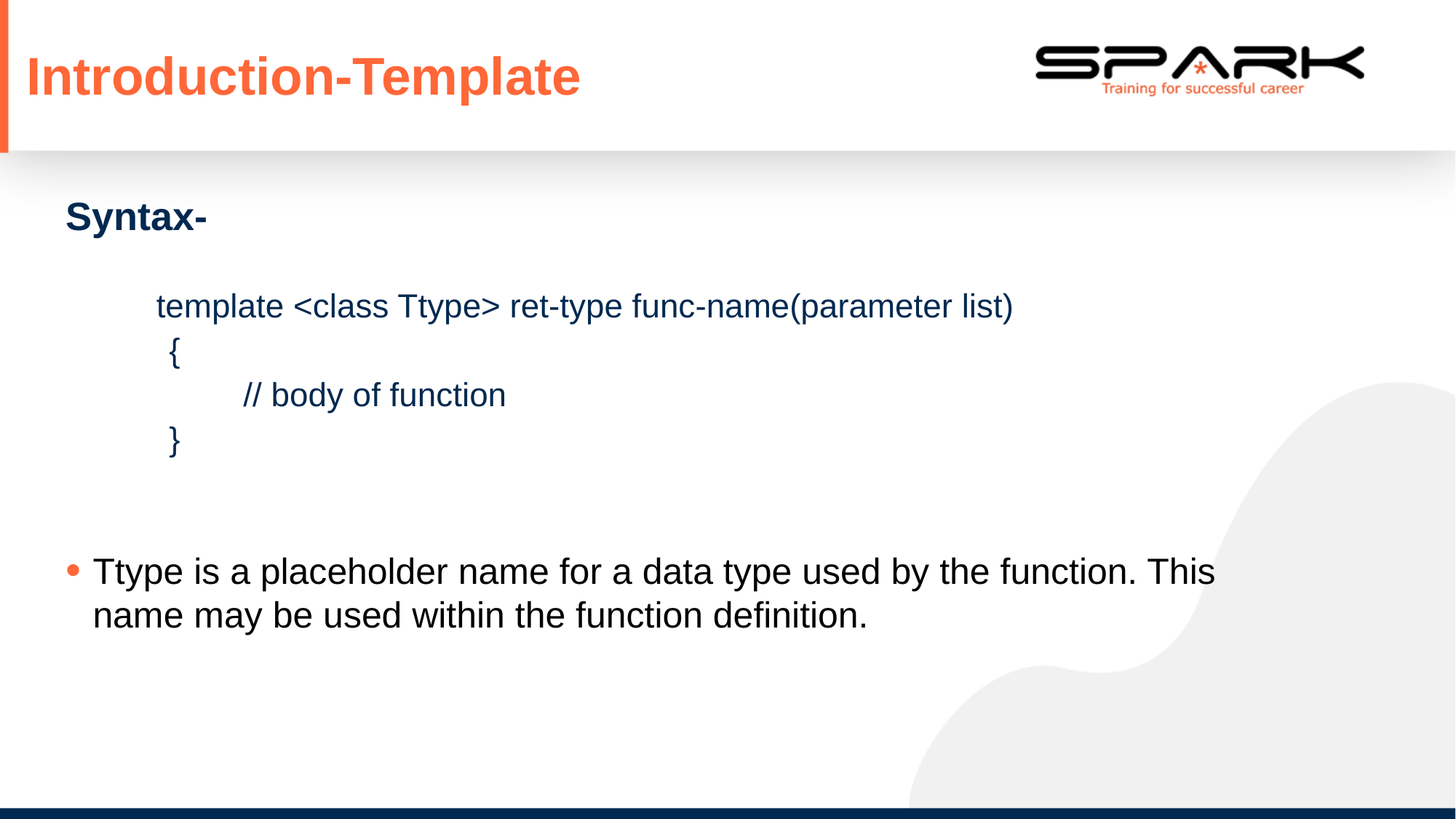

Introduction-Template
Syntax-

              template <class Ttype> ret-type func-name(parameter list)
              {
                      // body of function
              }

Ttype is a placeholder name for a data type used by the function. This name may be used within the function definition.